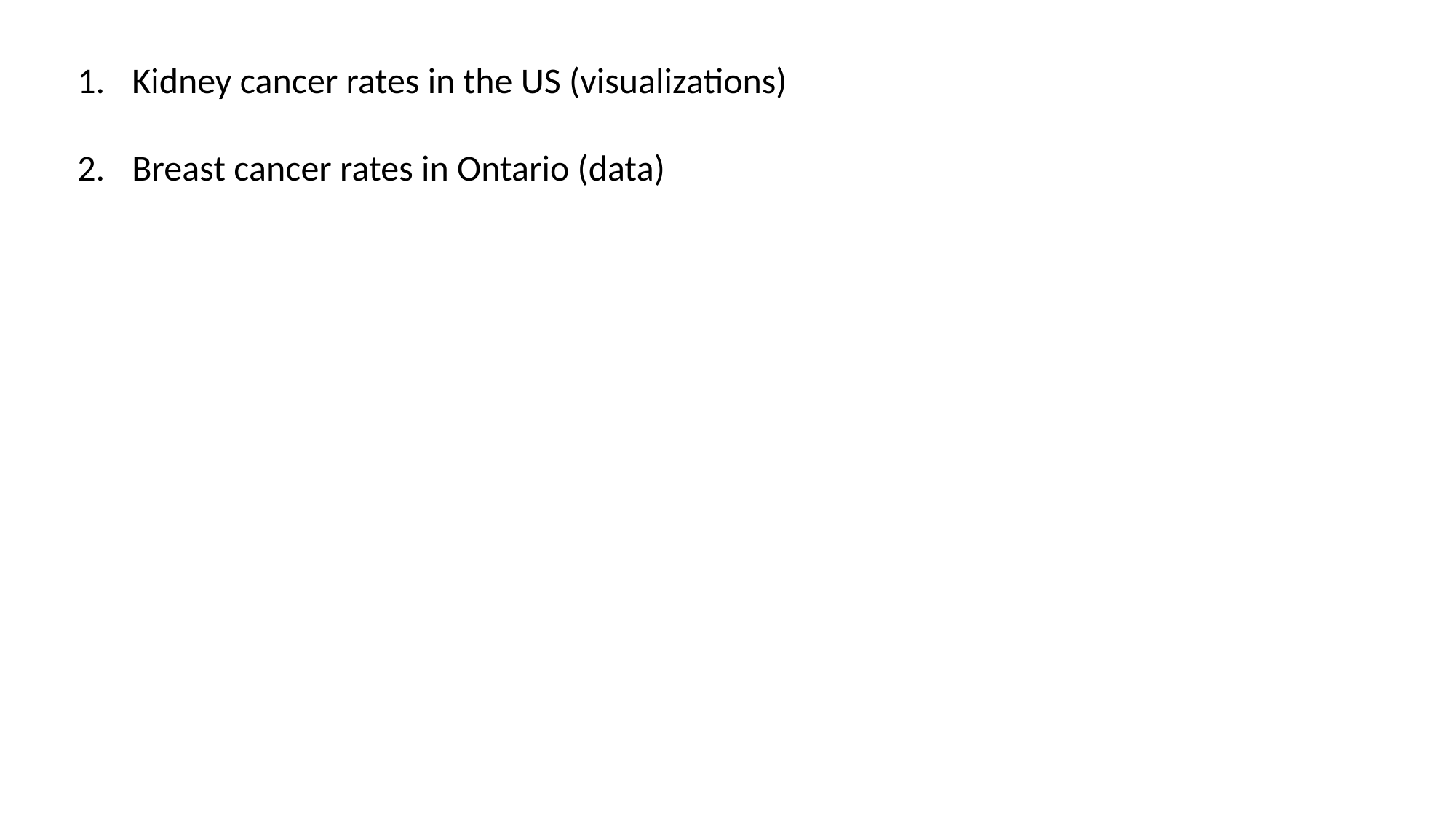

Kidney cancer rates in the US (visualizations)

Breast cancer rates in Ontario (data)